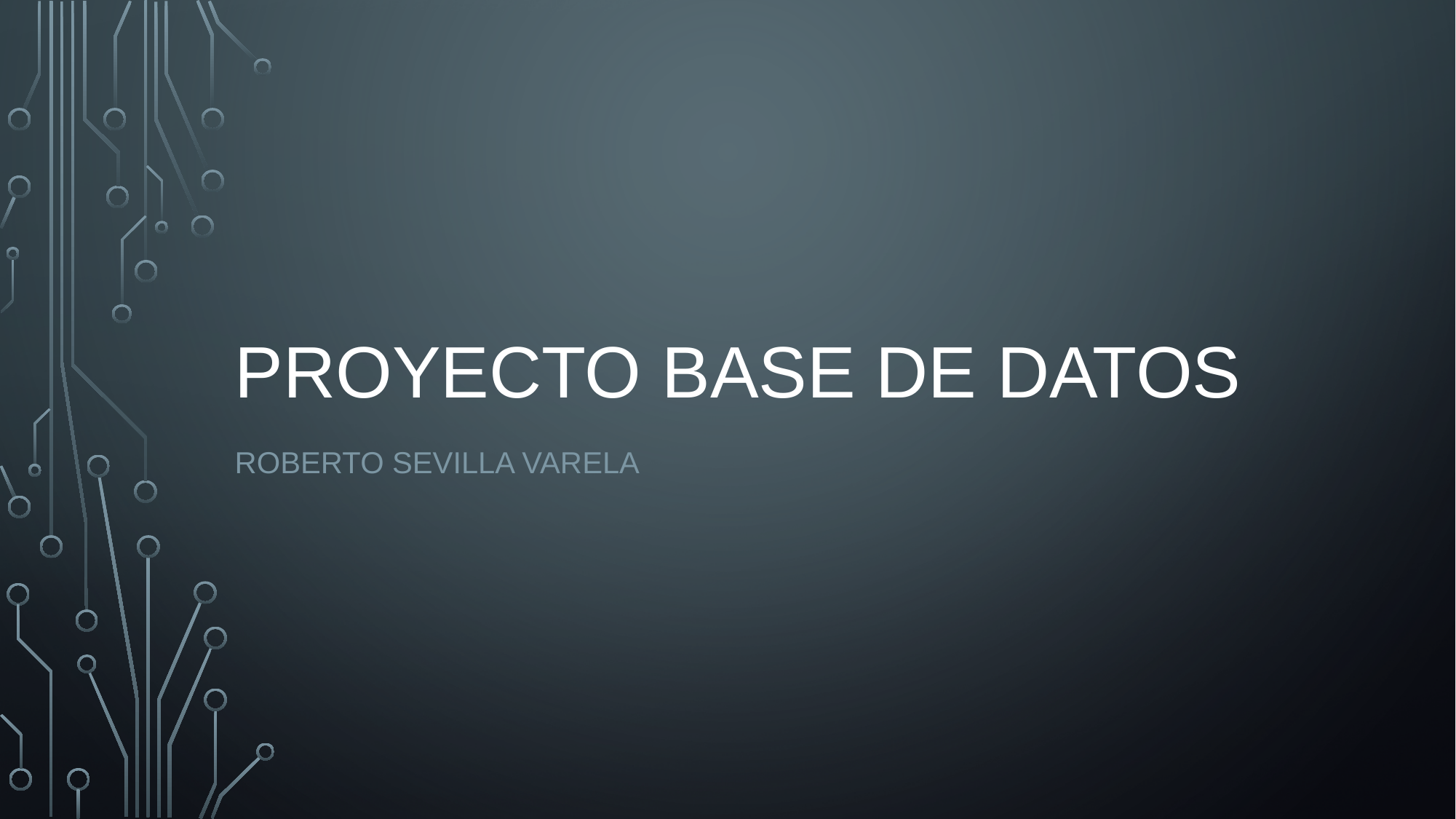

# PROYECTO BASE DE DATOS
Roberto sevilla varela